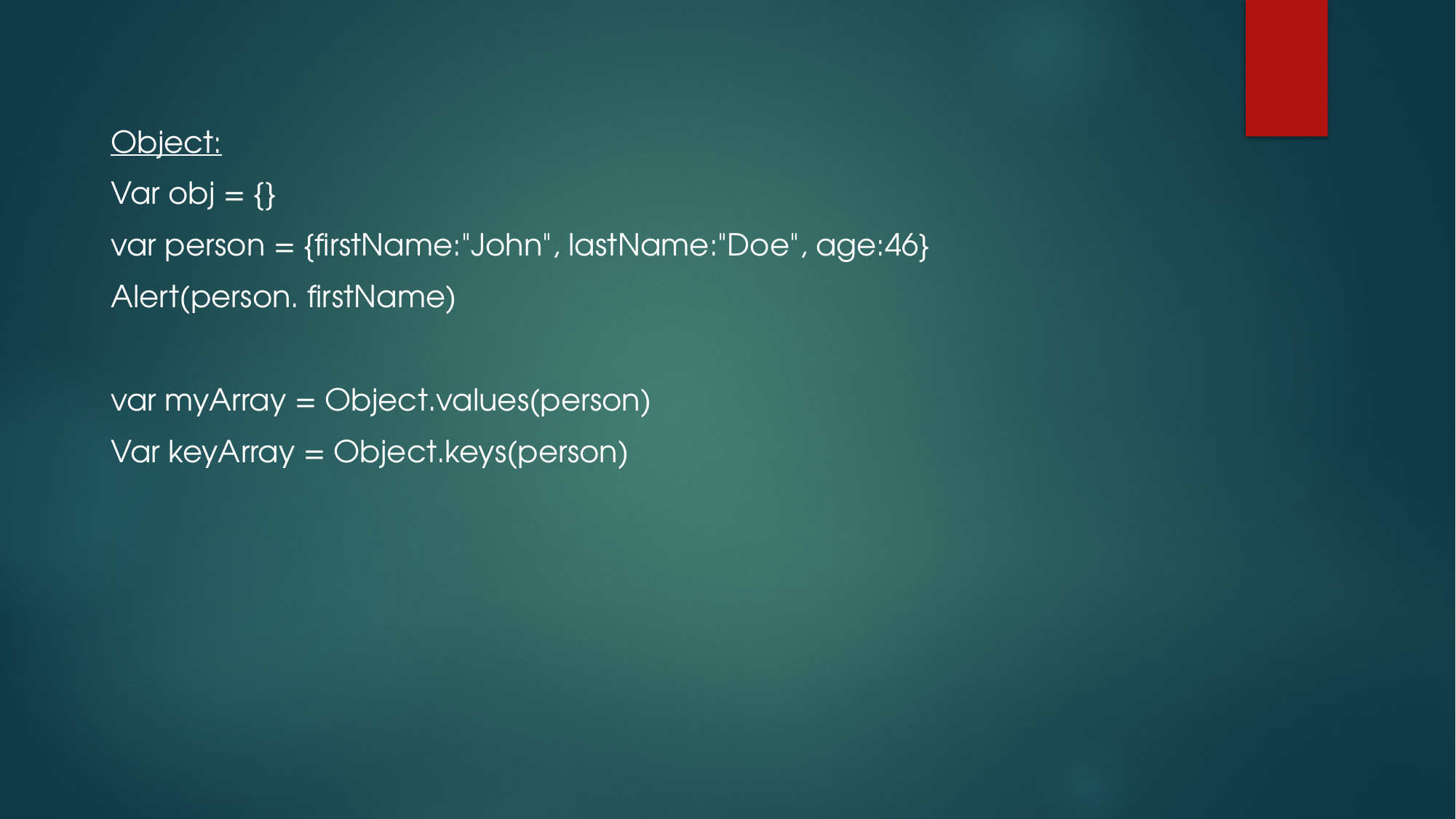

Object:
Var obj = {}
var person = {firstName:"John", lastName:"Doe", age:46}
Alert(person. firstName)

var myArray = Object.values(person)
Var keyArray = Object.keys(person)